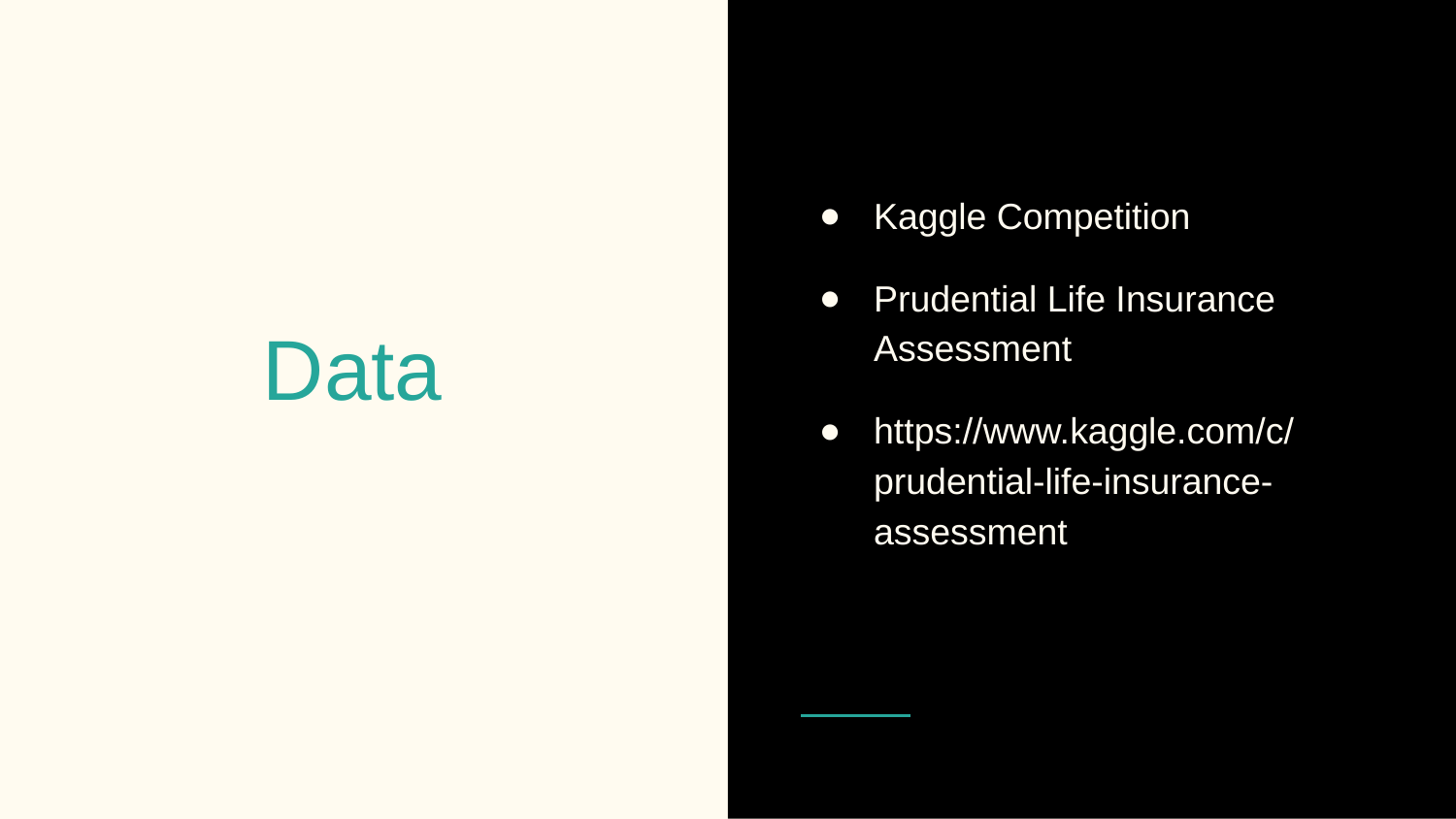

Kaggle Competition
Prudential Life Insurance Assessment
https://www.kaggle.com/c/prudential-life-insurance-assessment

# Data